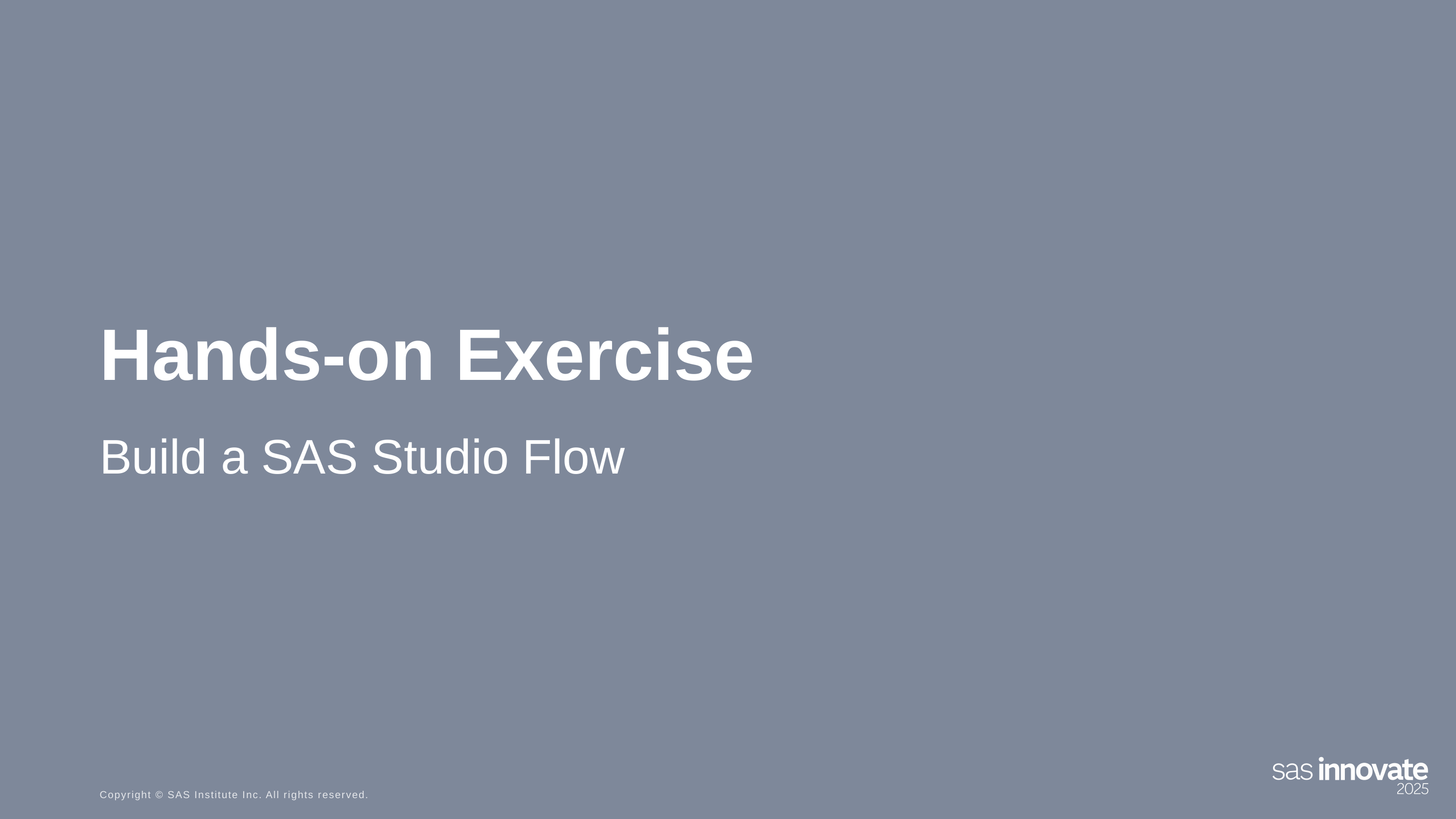

# Hands-on Exercise
Build a SAS Studio Flow